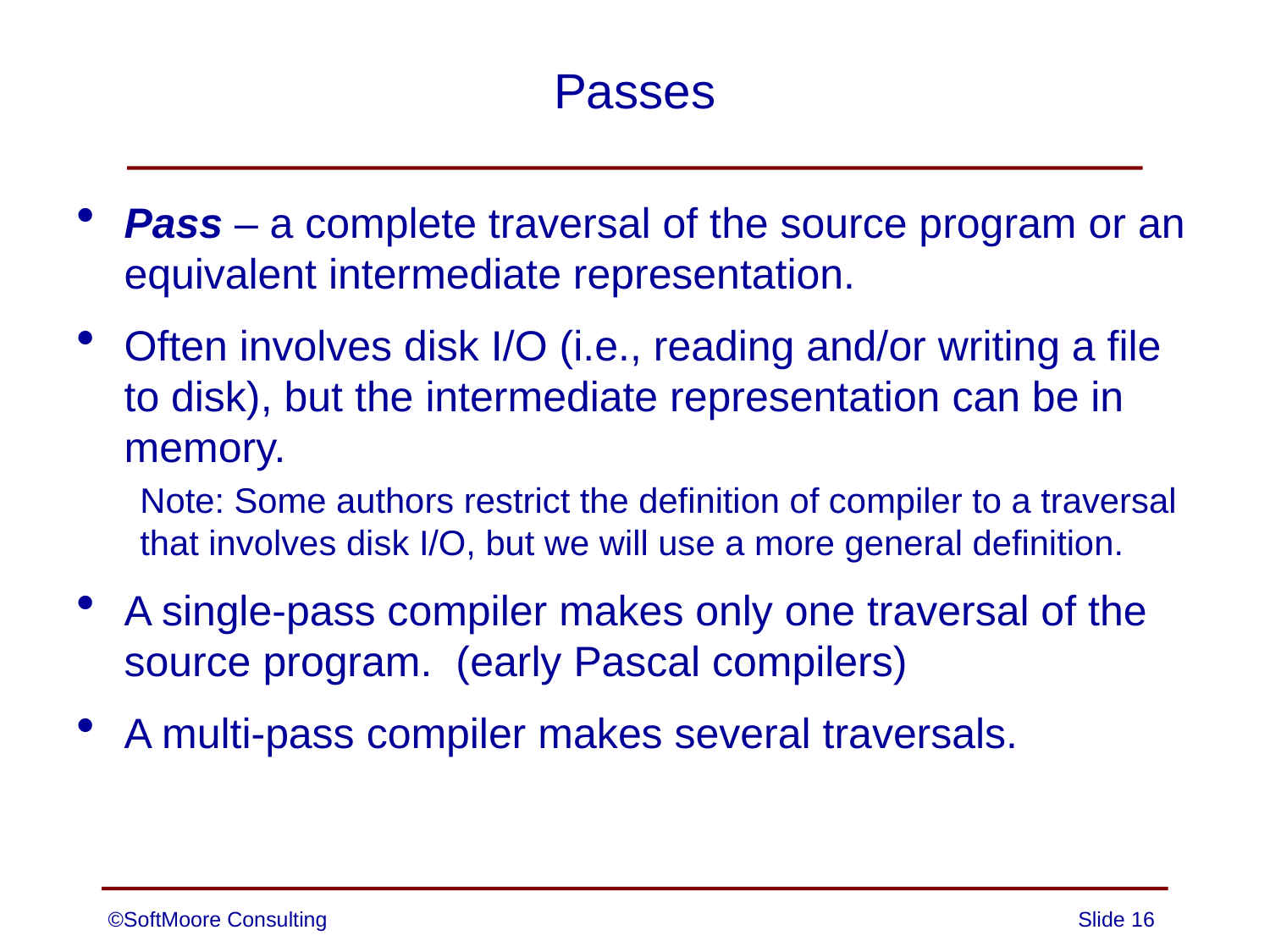

# Passes
Pass – a complete traversal of the source program or an equivalent intermediate representation.
Often involves disk I/O (i.e., reading and/or writing a file to disk), but the intermediate representation can be in memory.
Note: Some authors restrict the definition of compiler to a traversal that involves disk I/O, but we will use a more general definition.
A single-pass compiler makes only one traversal of the source program.  (early Pascal compilers)
A multi-pass compiler makes several traversals.
©SoftMoore Consulting
Slide 16